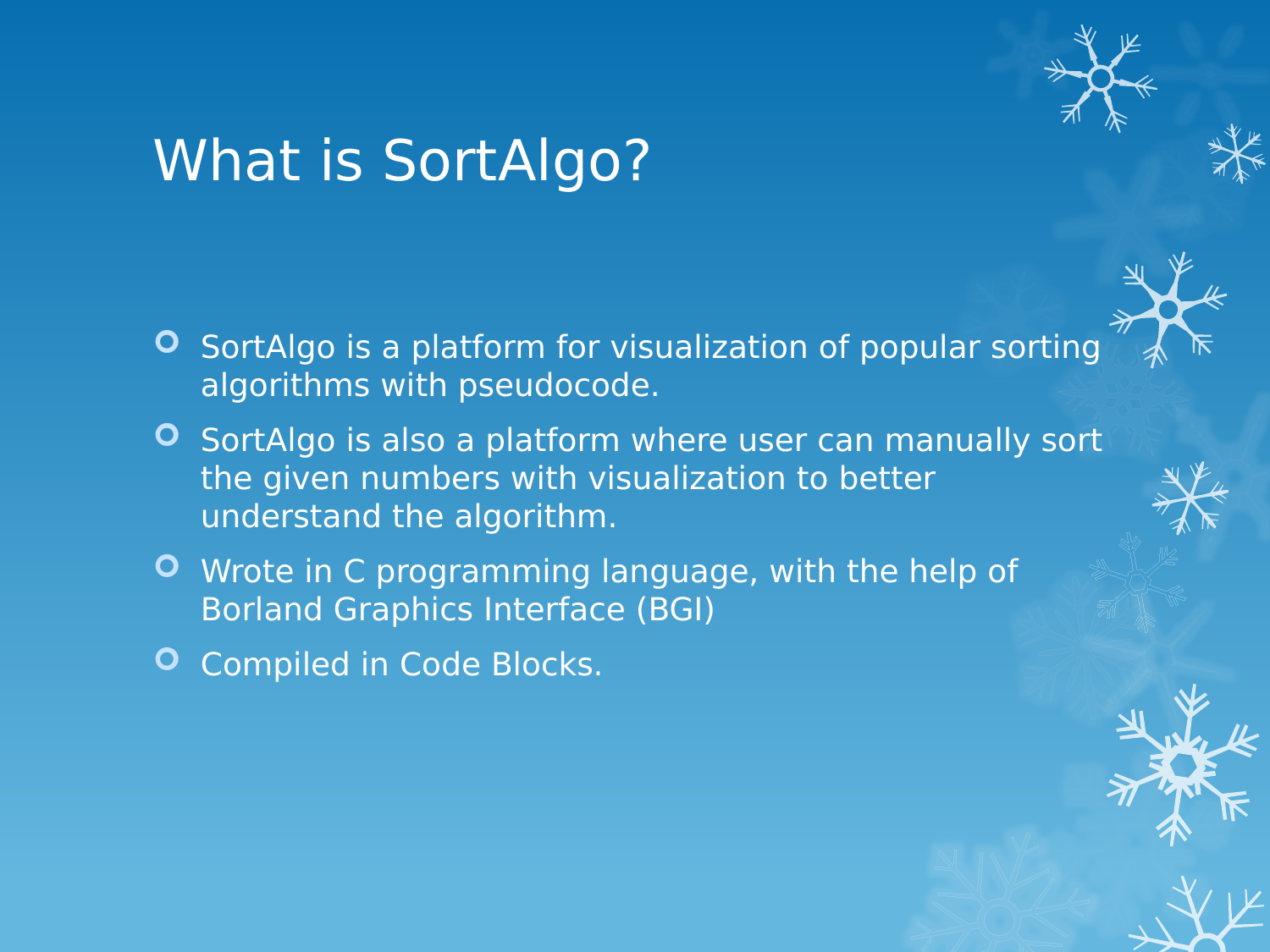

# What is SortAlgo?
SortAlgo is a platform for visualization of popular sorting algorithms with pseudocode.
SortAlgo is also a platform where user can manually sort the given numbers with visualization to better understand the algorithm.
Wrote in C programming language, with the help of Borland Graphics Interface (BGI)
Compiled in Code Blocks.